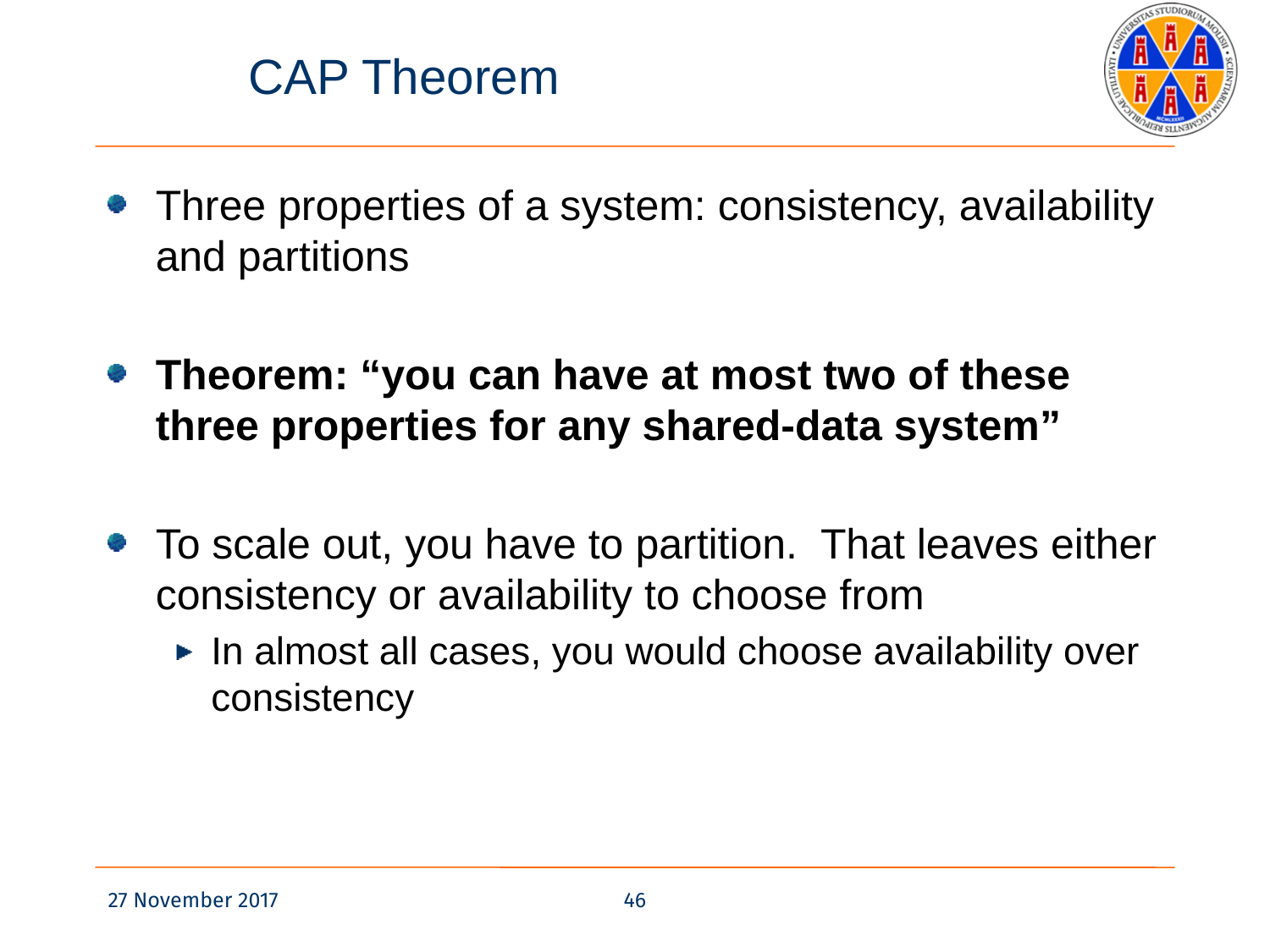

# CAP Theorem
Three properties of a system: consistency, availability and partitions

Theorem: “you can have at most two of these three properties for any shared-data system”

To scale out, you have to partition.  That leaves either consistency or availability to choose from
In almost all cases, you would choose availability over consistency
27 November 2017
46